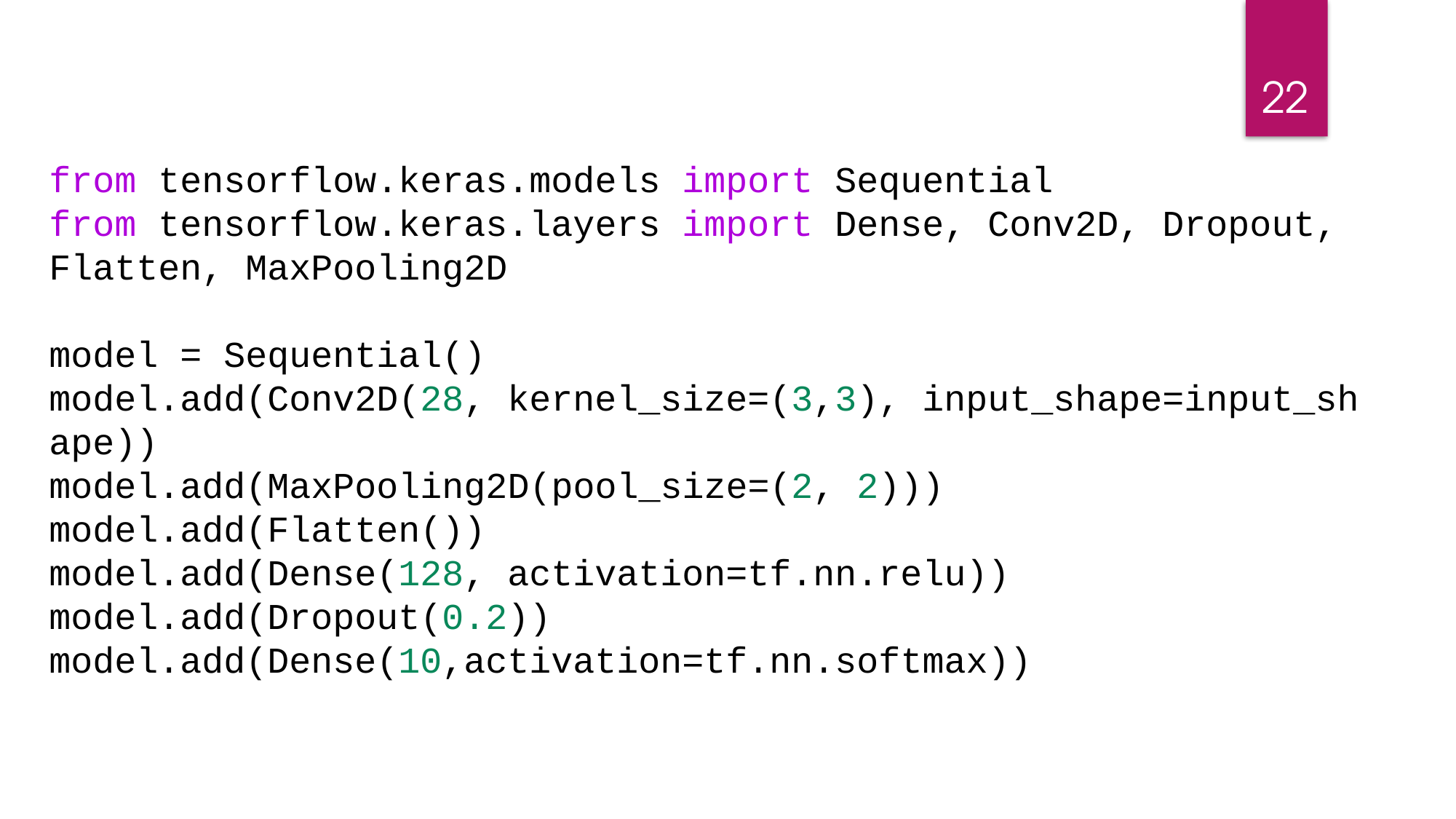

22
from tensorflow.keras.models import Sequential
from tensorflow.keras.layers import Dense, Conv2D, Dropout, Flatten, MaxPooling2D

model = Sequential()
model.add(Conv2D(28, kernel_size=(3,3), input_shape=input_shape))
model.add(MaxPooling2D(pool_size=(2, 2)))
model.add(Flatten())
model.add(Dense(128, activation=tf.nn.relu))
model.add(Dropout(0.2)) model.add(Dense(10,activation=tf.nn.softmax))